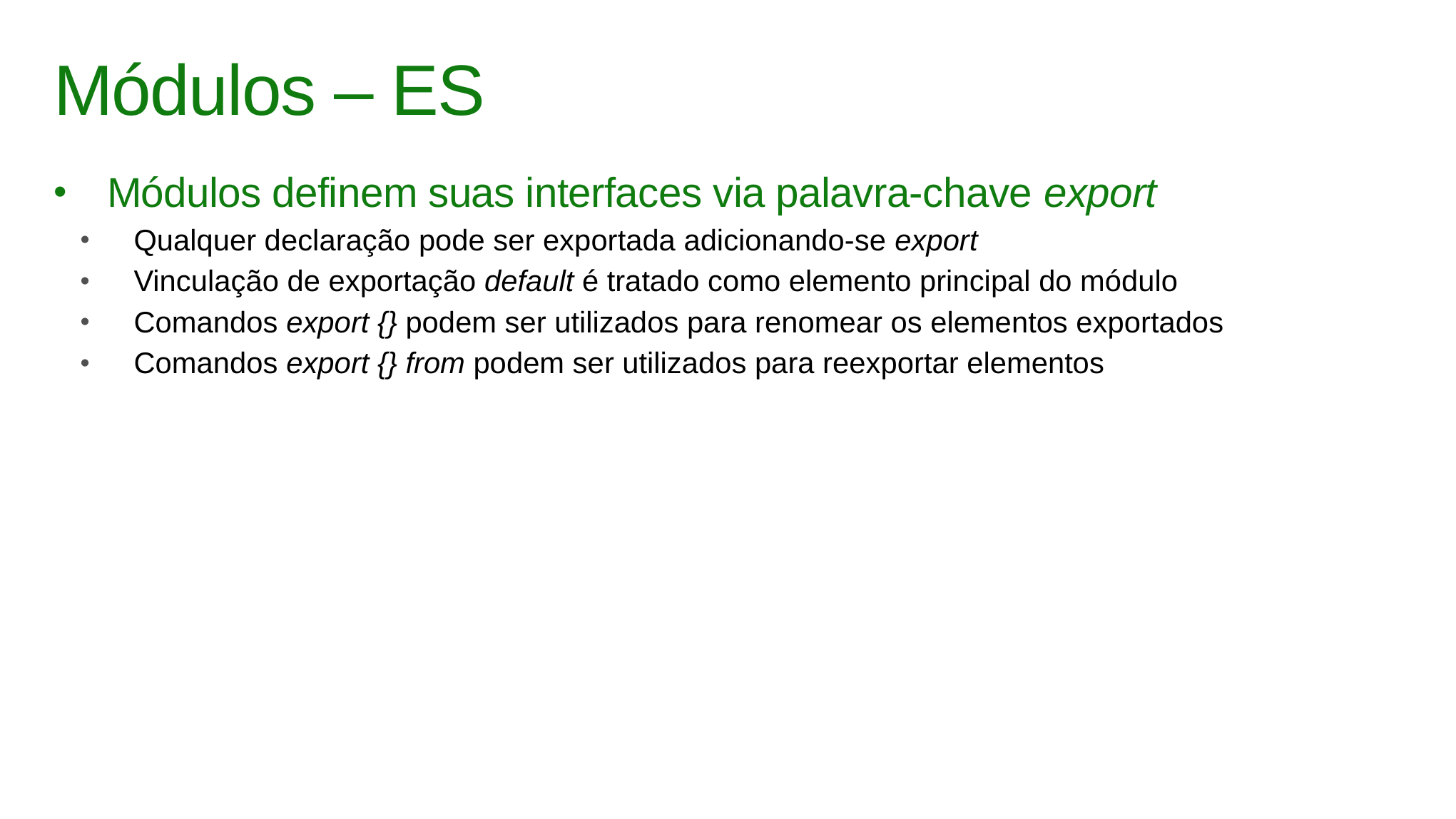

# Módulos – ES
Módulos definem suas interfaces via palavra-chave export
Qualquer declaração pode ser exportada adicionando-se export
Vinculação de exportação default é tratado como elemento principal do módulo
Comandos export {} podem ser utilizados para renomear os elementos exportados
Comandos export {} from podem ser utilizados para reexportar elementos